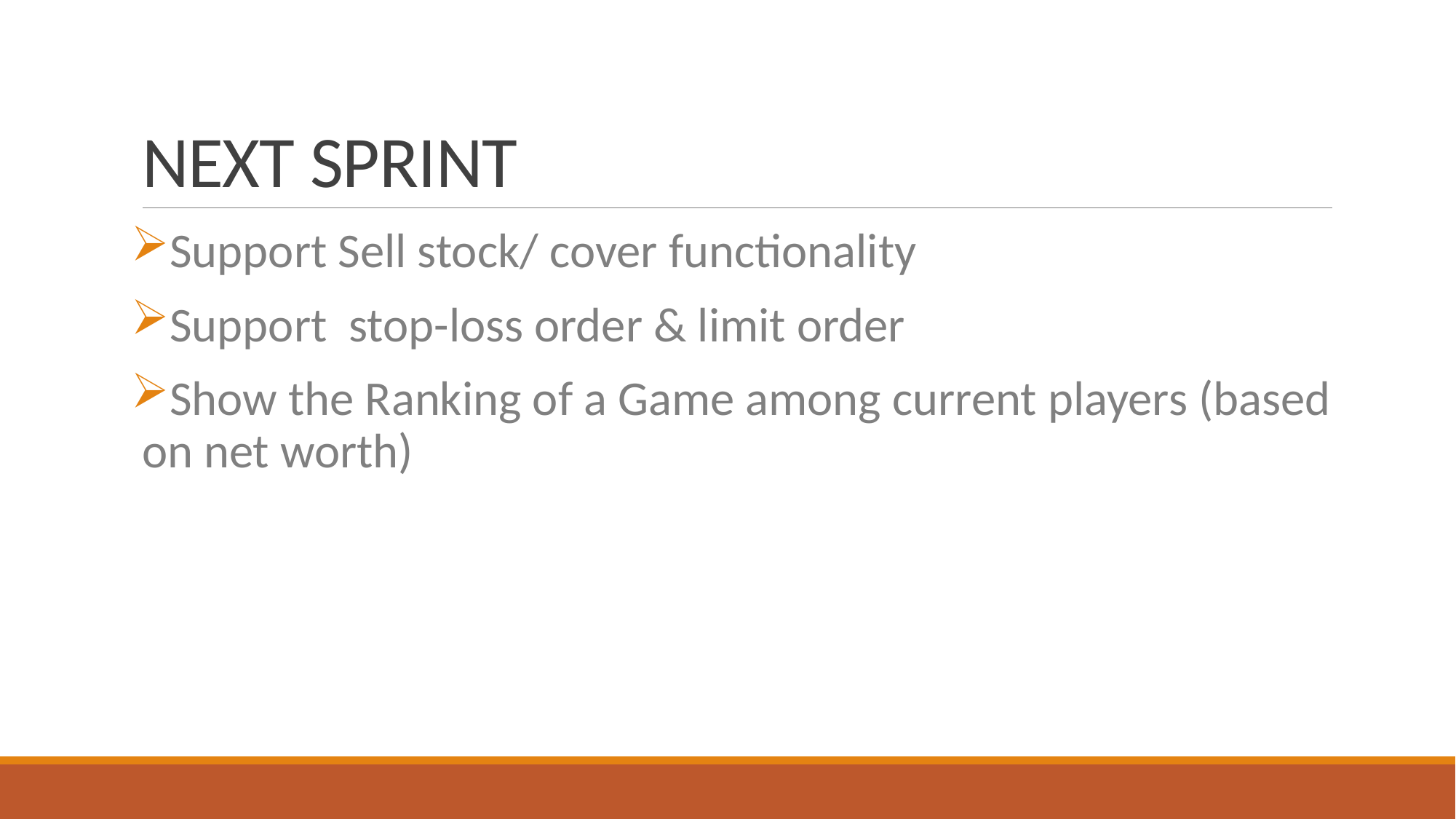

# NEXT SPRINT
Support Sell stock/ cover functionality
Support  stop-loss order & limit order
Show the Ranking of a Game among current players (based on net worth)